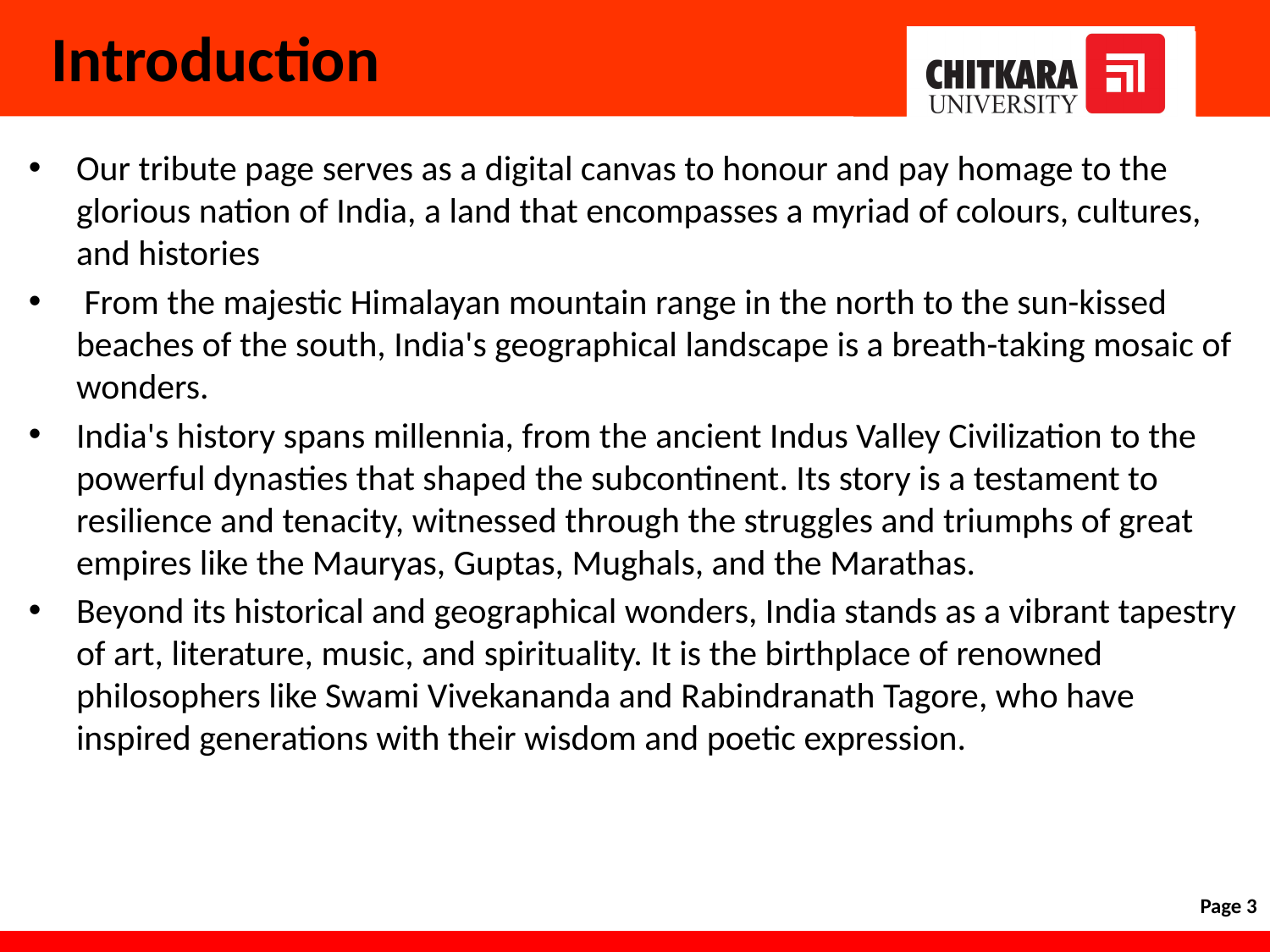

# Introduction
Our tribute page serves as a digital canvas to honour and pay homage to the glorious nation of India, a land that encompasses a myriad of colours, cultures, and histories
 From the majestic Himalayan mountain range in the north to the sun-kissed beaches of the south, India's geographical landscape is a breath-taking mosaic of wonders.
India's history spans millennia, from the ancient Indus Valley Civilization to the powerful dynasties that shaped the subcontinent. Its story is a testament to resilience and tenacity, witnessed through the struggles and triumphs of great empires like the Mauryas, Guptas, Mughals, and the Marathas.
Beyond its historical and geographical wonders, India stands as a vibrant tapestry of art, literature, music, and spirituality. It is the birthplace of renowned philosophers like Swami Vivekananda and Rabindranath Tagore, who have inspired generations with their wisdom and poetic expression.
Page 3